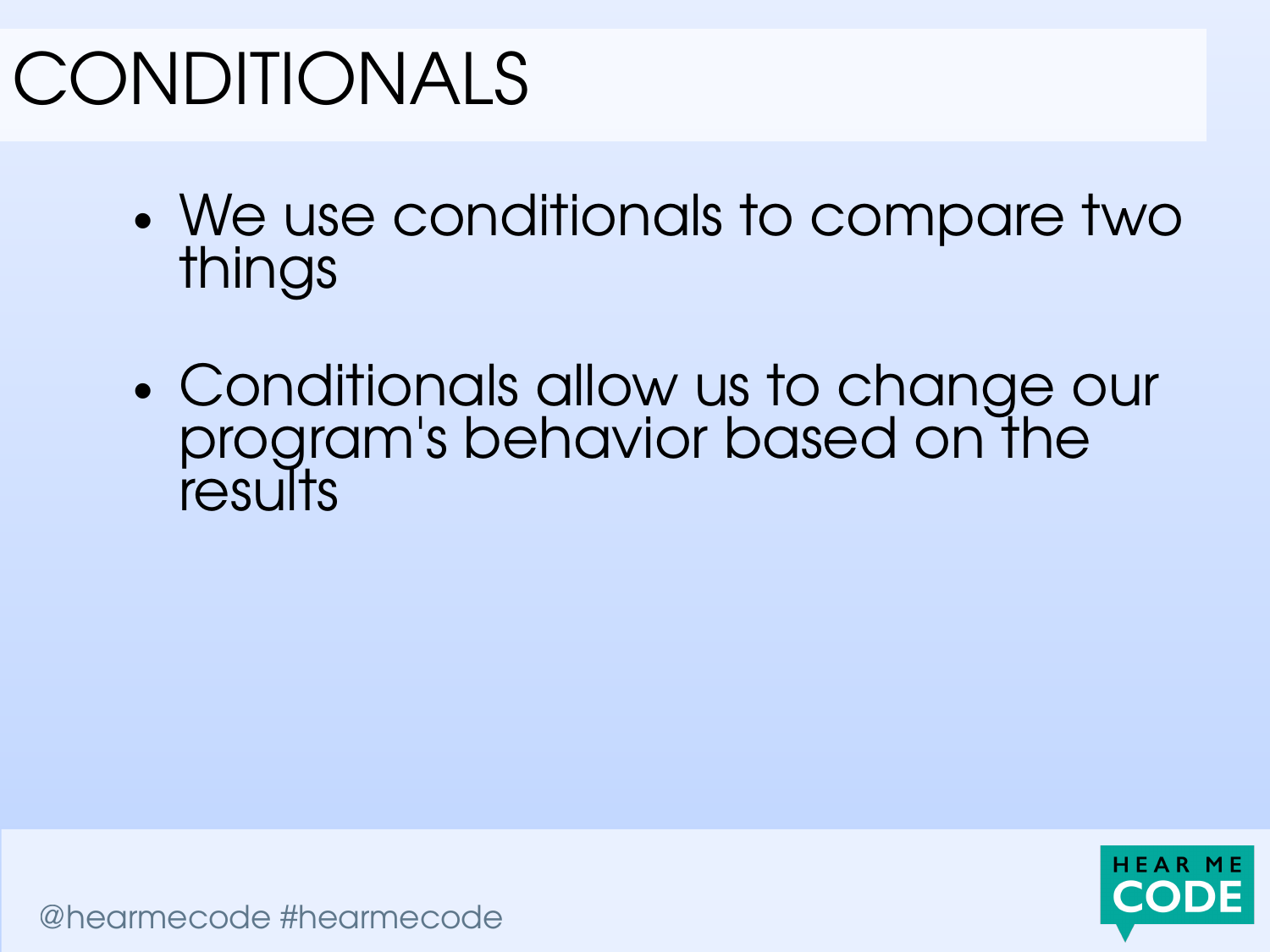

cONDITIONALS
We use conditionals to compare two things
Conditionals allow us to change our program's behavior based on the results
35